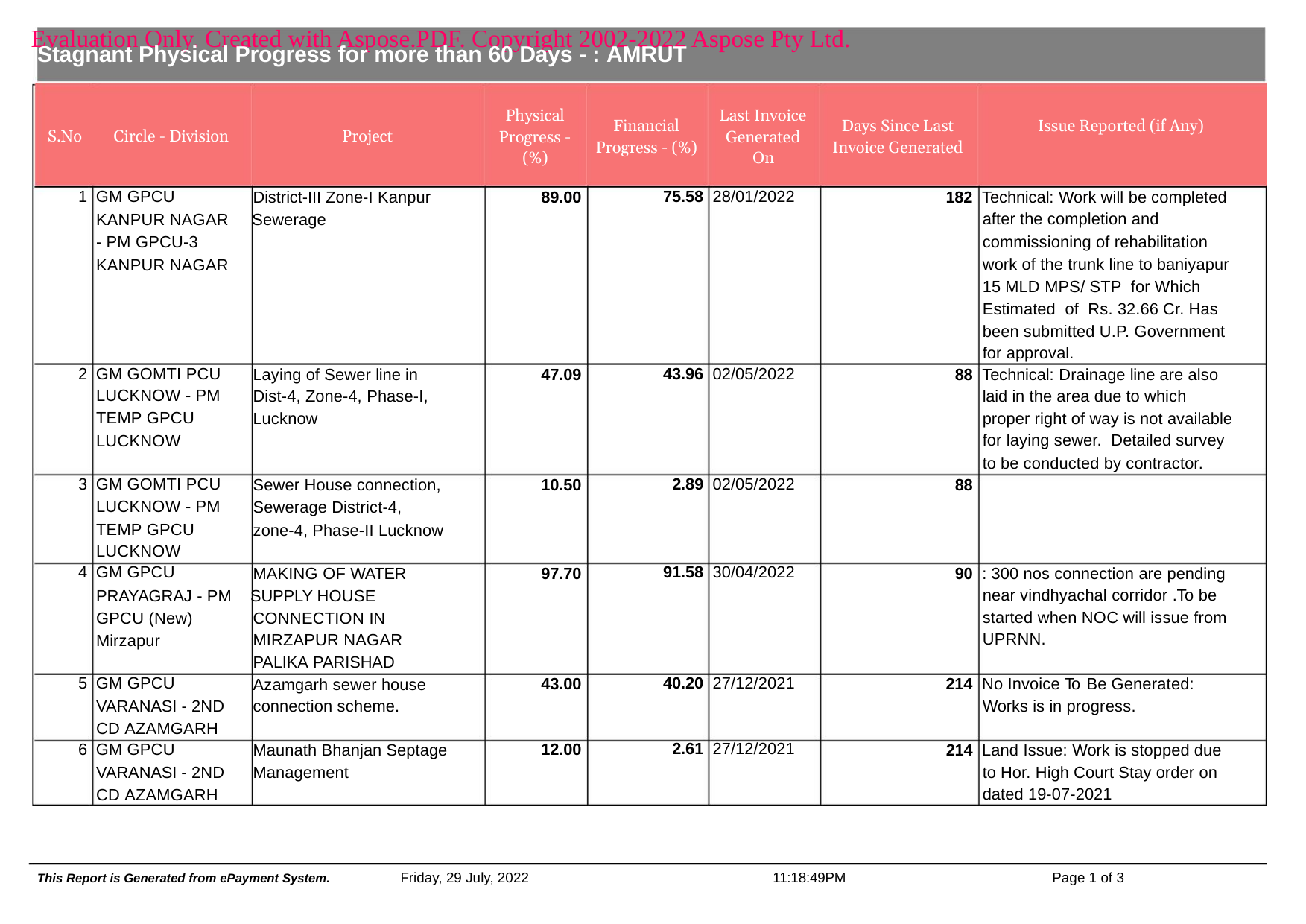

Evaluation Only. Created with Aspose.PDF. Copyright 2002-2022 Aspose Pty Ltd.

Stagnant Physical Progress for more than 60 Days - : AMRUT

Physical
Progress -
(%)
Last Invoice
Generated
On
Financial
Progress - (%)
Days Since Last
Invoice Generated
Issue Reported (if Any)
S.No
Circle - Division
Project
1 GM GPCU
75.58 28/01/2022
89.00
182 Technical: Work will be completed
after the completion and
District-III Zone-I Kanpur
KANPUR NAGAR Sewerage
- PM GPCU-3
KANPUR NAGAR
commissioning of rehabilitation
work of the trunk line to baniyapur
15 MLD MPS/ STP for Which
Estimated of Rs. 32.66 Cr. Has
been submitted U.P. Government
for approval.
2 GM GOMTI PCU
LUCKNOW - PM
TEMP GPCU
43.96 02/05/2022
47.09
88 Technical: Drainage line are also
laid in the area due to which
proper right of way is not available
for laying sewer. Detailed survey
to be conducted by contractor.
88
Laying of Sewer line in
Dist-4, Zone-4, Phase-I,
Lucknow
LUCKNOW
3 GM GOMTI PCU
LUCKNOW - PM
TEMP GPCU
LUCKNOW
4 GM GPCU
2.89 02/05/2022
91.58 30/04/2022
Sewer House connection,
Sewerage District-4,
zone-4, Phase-II Lucknow
10.50
97.70
90 : 300 nos connection are pending
near vindhyachal corridor .To be
started when NOC will issue from
UPRNN.
MAKING OF WATER
PRAYAGRAJ - PM SUPPLY HOUSE
GPCU (New)
Mirzapur
CONNECTION IN
MIRZAPUR NAGAR
PALIKA PARISHAD
Azamgarh sewer house
connection scheme.
5 GM GPCU
40.20 27/12/2021
2.61 27/12/2021
43.00
12.00
214 No Invoice To Be Generated:
VARANASI - 2ND
CD AZAMGARH
6 GM GPCU
Works is in progress.
214 Land Issue: Work is stopped due
to Hor. High Court Stay order on
dated 19-07-2021
Maunath Bhanjan Septage
Management
VARANASI - 2ND
CD AZAMGARH

Friday, 29 July, 2022
11:18:49PM
Page 1 of 3
This Report is Generated from ePayment System.